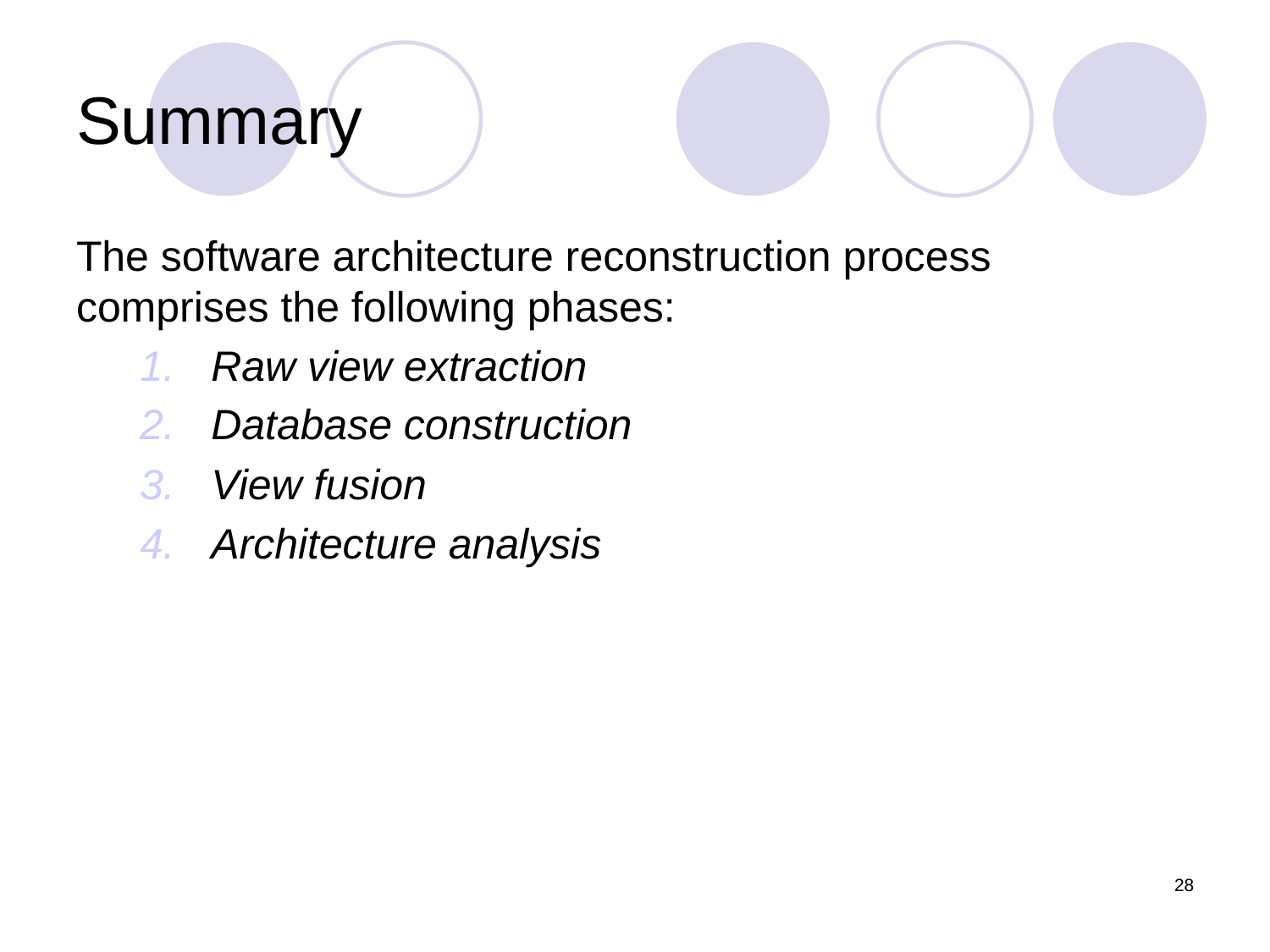

# Summary
The software architecture reconstruction process comprises the following phases:
Raw view extraction
Database construction
View fusion
Architecture analysis
28